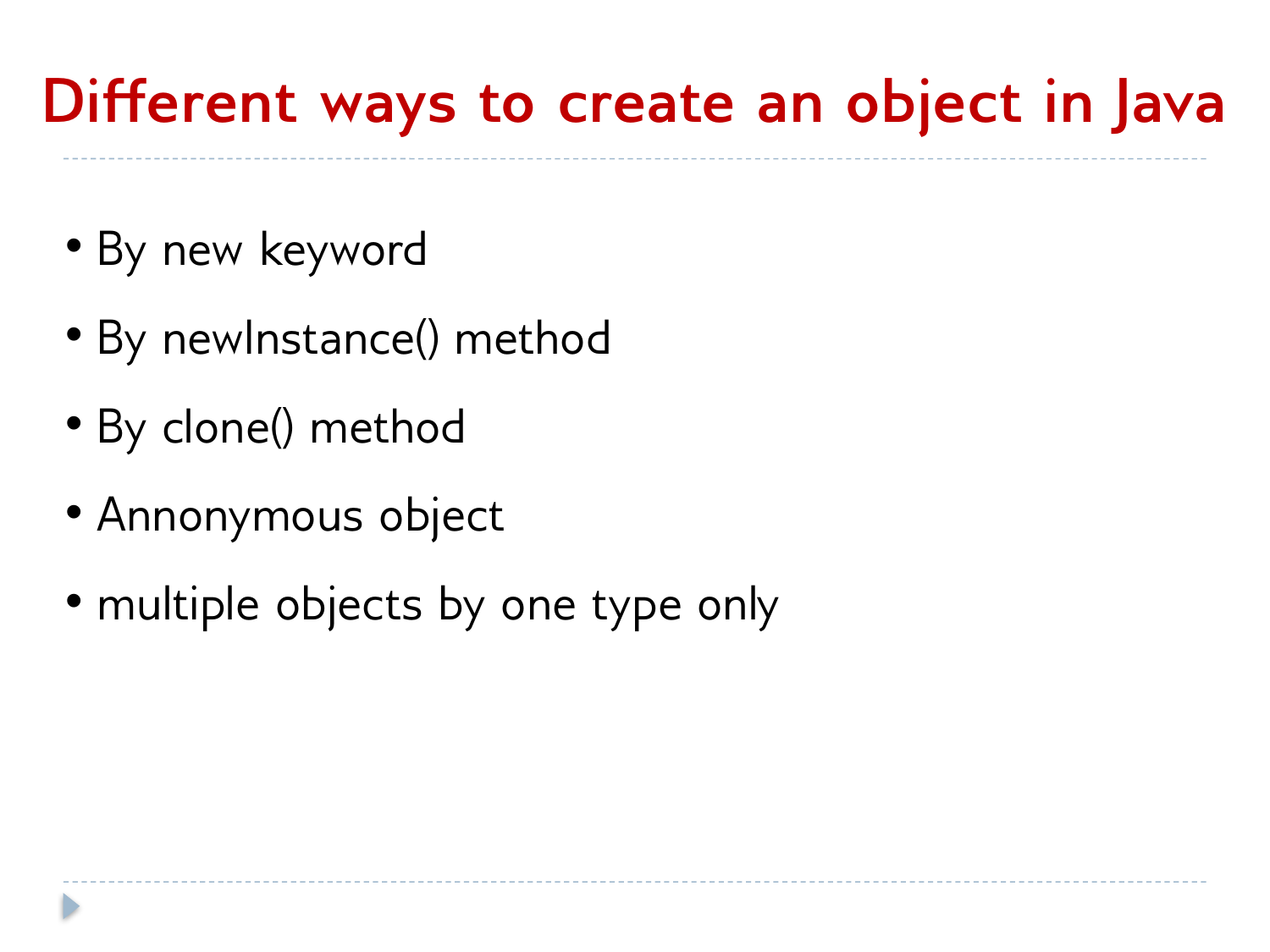

Different ways to create an object in Java
 By new keyword
 By newInstance() method
 By clone() method
 Annonymous object
 multiple objects by one type only